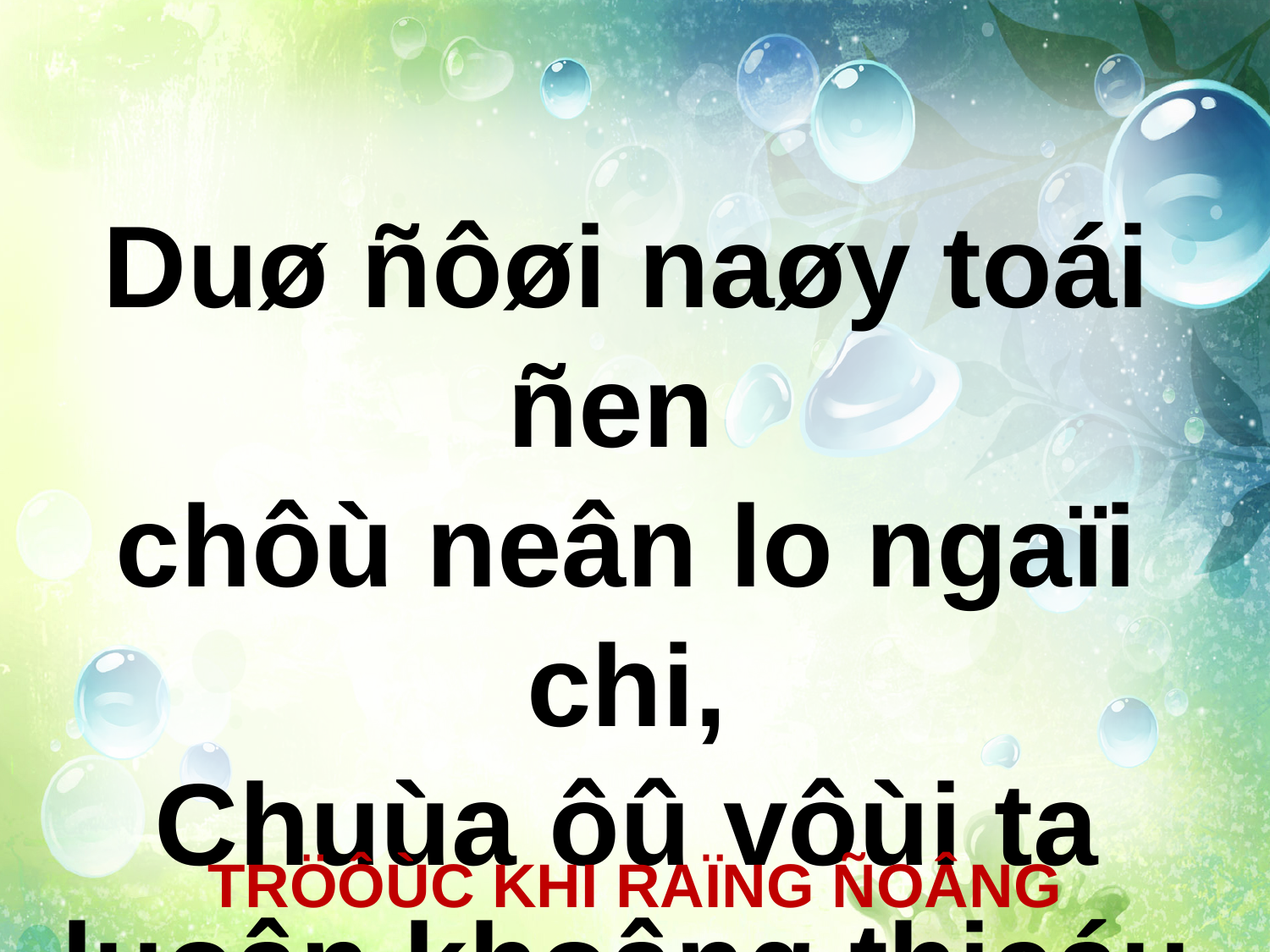

Duø ñôøi naøy toái ñen
chôù neân lo ngaïi chi,
Chuùa ôû vôùi ta luoân khoâng thieáu thoán gì.
TRÖÔÙC KHI RAÏNG ÑOÂNG